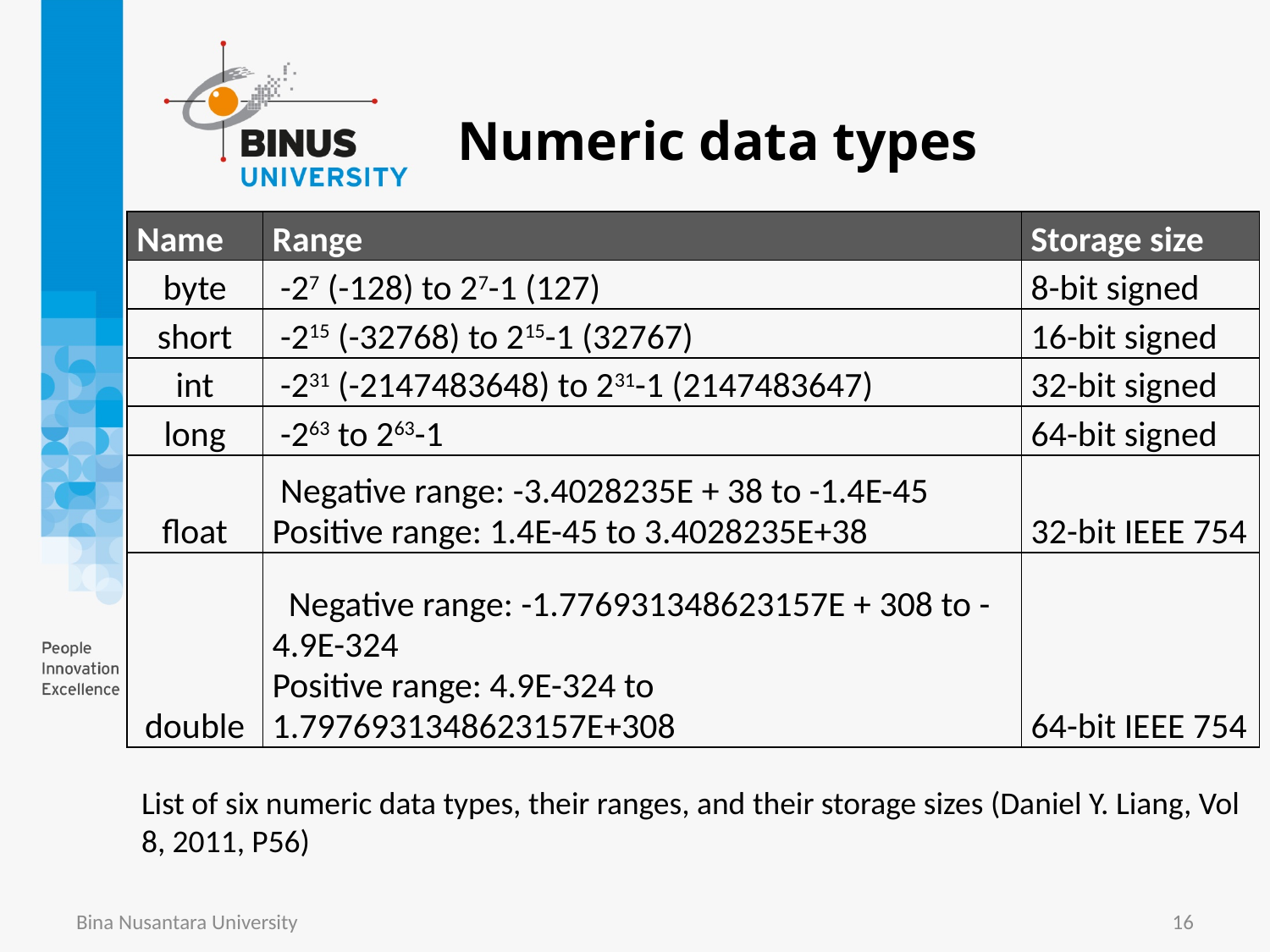

# Numeric data types
| Name | Range | Storage size |
| --- | --- | --- |
| byte | -27 (-128) to 27-1 (127) | 8-bit signed |
| short | -215 (-32768) to 215-1 (32767) | 16-bit signed |
| int | -231 (-2147483648) to 231-1 (2147483647) | 32-bit signed |
| long | -263 to 263-1 | 64-bit signed |
| float | Negative range: -3.4028235E + 38 to -1.4E-45 Positive range: 1.4E-45 to 3.4028235E+38 | 32-bit IEEE 754 |
| double | Negative range: -1.776931348623157E + 308 to -4.9E-324 Positive range: 4.9E-324 to 1.7976931348623157E+308 | 64-bit IEEE 754 |
List of six numeric data types, their ranges, and their storage sizes (Daniel Y. Liang, Vol 8, 2011, P56)
Bina Nusantara University
16